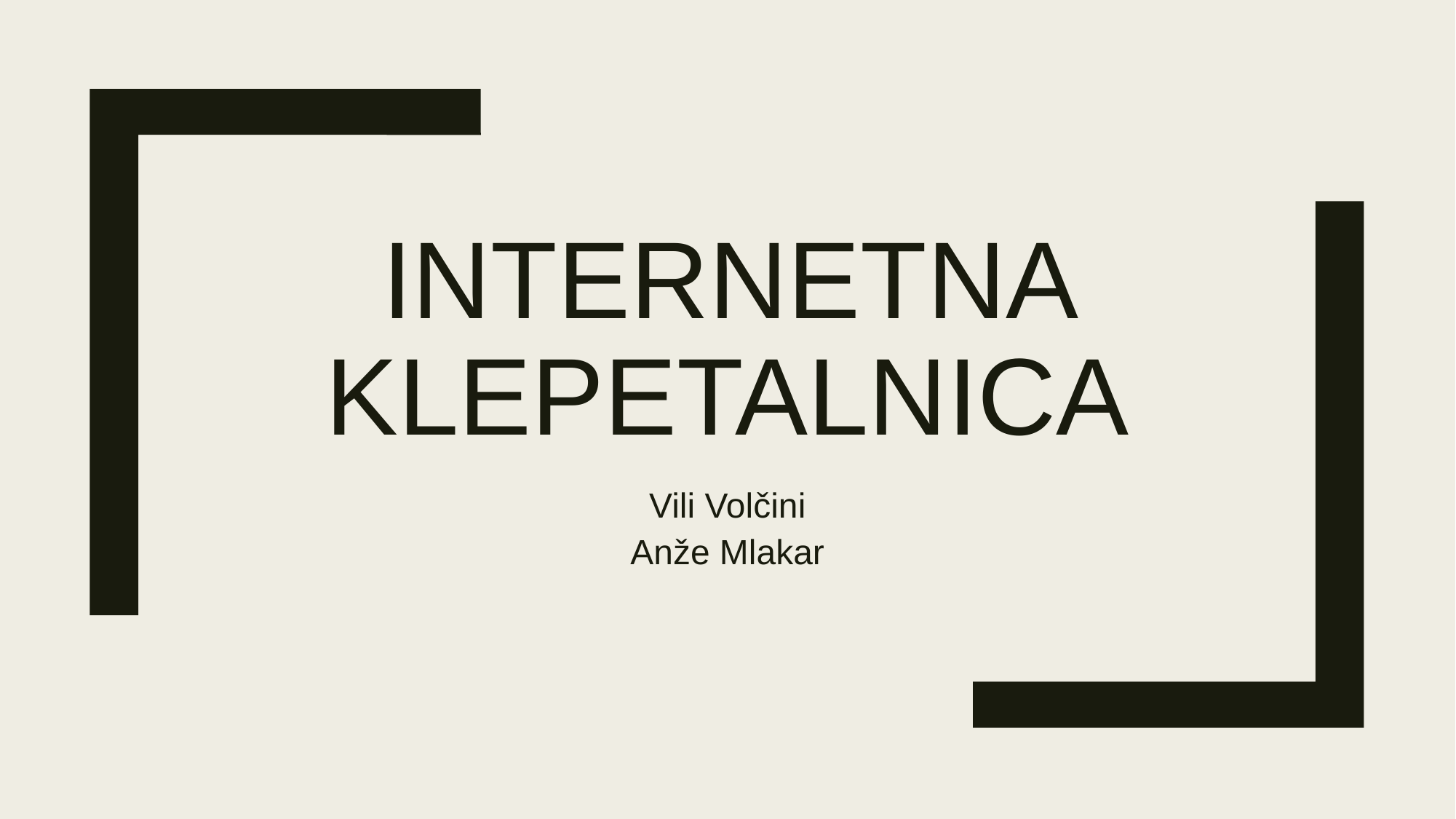

# internetna klepetalnica
Vili Volčini
Anže Mlakar